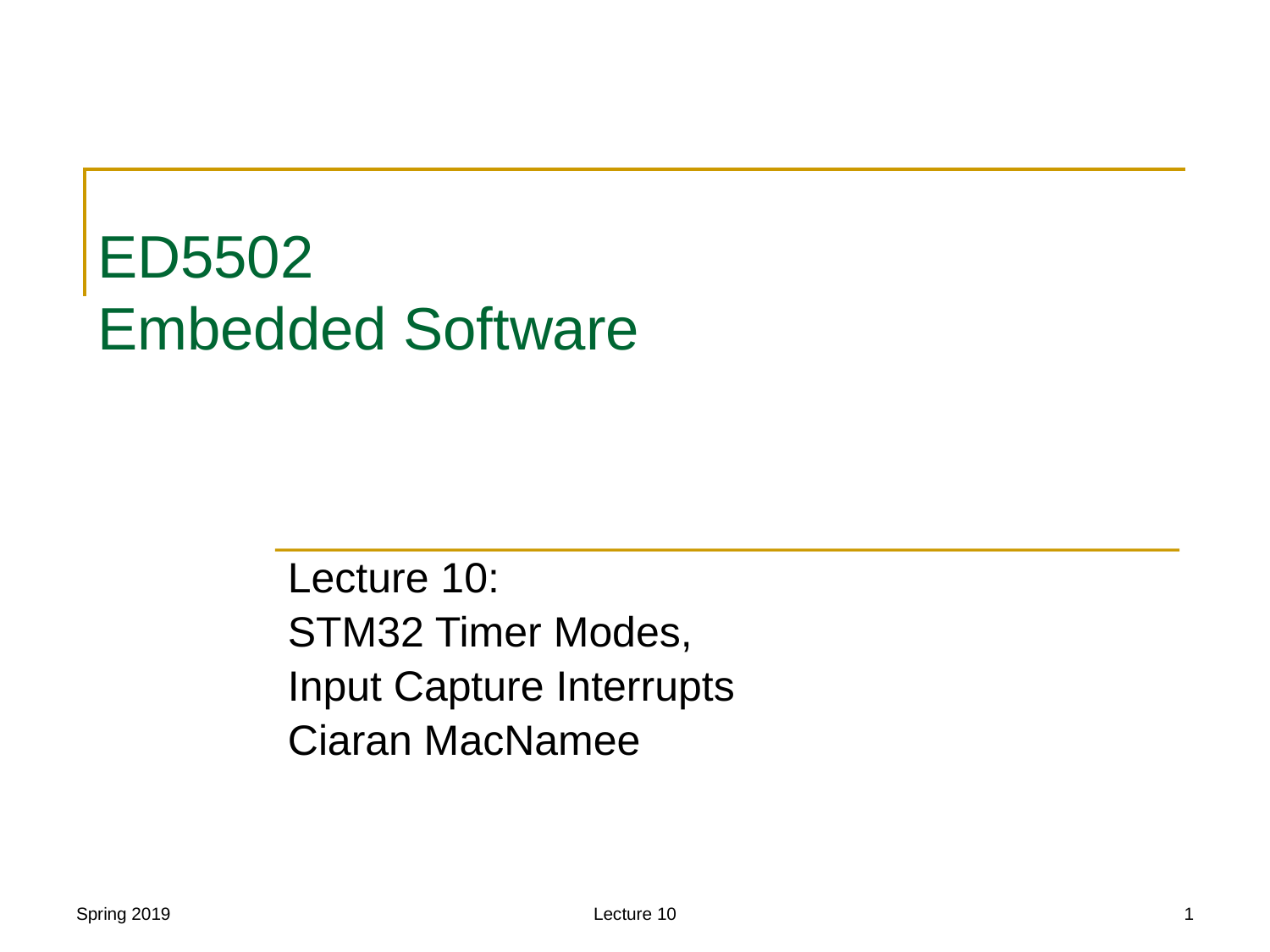

# ED5502 Embedded Software
Lecture 10:
STM32 Timer Modes,
Input Capture Interrupts
Ciaran MacNamee
Spring 2019
Lecture 10
1